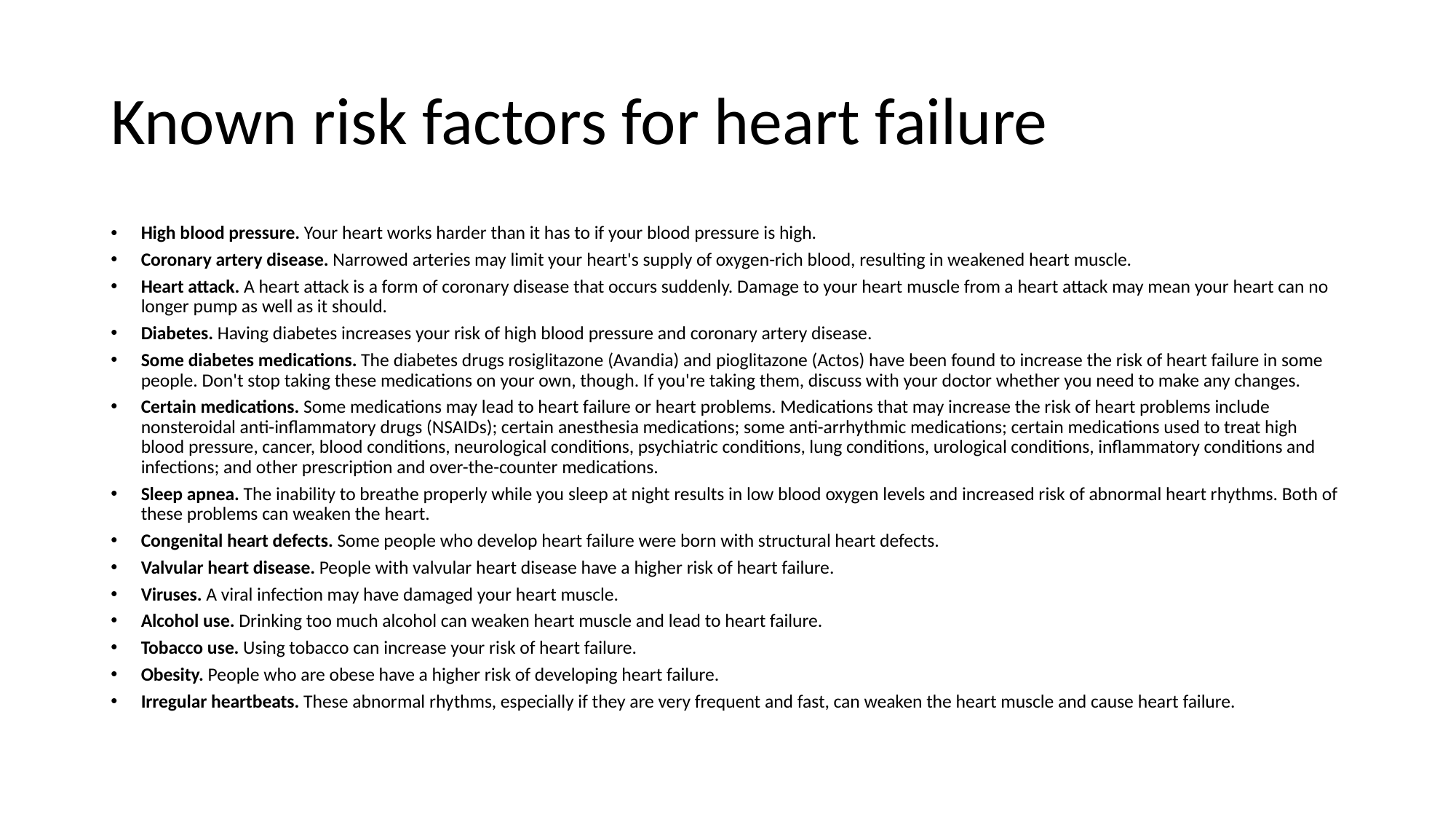

# Known risk factors for heart failure
High blood pressure. Your heart works harder than it has to if your blood pressure is high.
Coronary artery disease. Narrowed arteries may limit your heart's supply of oxygen-rich blood, resulting in weakened heart muscle.
Heart attack. A heart attack is a form of coronary disease that occurs suddenly. Damage to your heart muscle from a heart attack may mean your heart can no longer pump as well as it should.
Diabetes. Having diabetes increases your risk of high blood pressure and coronary artery disease.
Some diabetes medications. The diabetes drugs rosiglitazone (Avandia) and pioglitazone (Actos) have been found to increase the risk of heart failure in some people. Don't stop taking these medications on your own, though. If you're taking them, discuss with your doctor whether you need to make any changes.
Certain medications. Some medications may lead to heart failure or heart problems. Medications that may increase the risk of heart problems include nonsteroidal anti-inflammatory drugs (NSAIDs); certain anesthesia medications; some anti-arrhythmic medications; certain medications used to treat high blood pressure, cancer, blood conditions, neurological conditions, psychiatric conditions, lung conditions, urological conditions, inflammatory conditions and infections; and other prescription and over-the-counter medications.
Sleep apnea. The inability to breathe properly while you sleep at night results in low blood oxygen levels and increased risk of abnormal heart rhythms. Both of these problems can weaken the heart.
Congenital heart defects. Some people who develop heart failure were born with structural heart defects.
Valvular heart disease. People with valvular heart disease have a higher risk of heart failure.
Viruses. A viral infection may have damaged your heart muscle.
Alcohol use. Drinking too much alcohol can weaken heart muscle and lead to heart failure.
Tobacco use. Using tobacco can increase your risk of heart failure.
Obesity. People who are obese have a higher risk of developing heart failure.
Irregular heartbeats. These abnormal rhythms, especially if they are very frequent and fast, can weaken the heart muscle and cause heart failure.